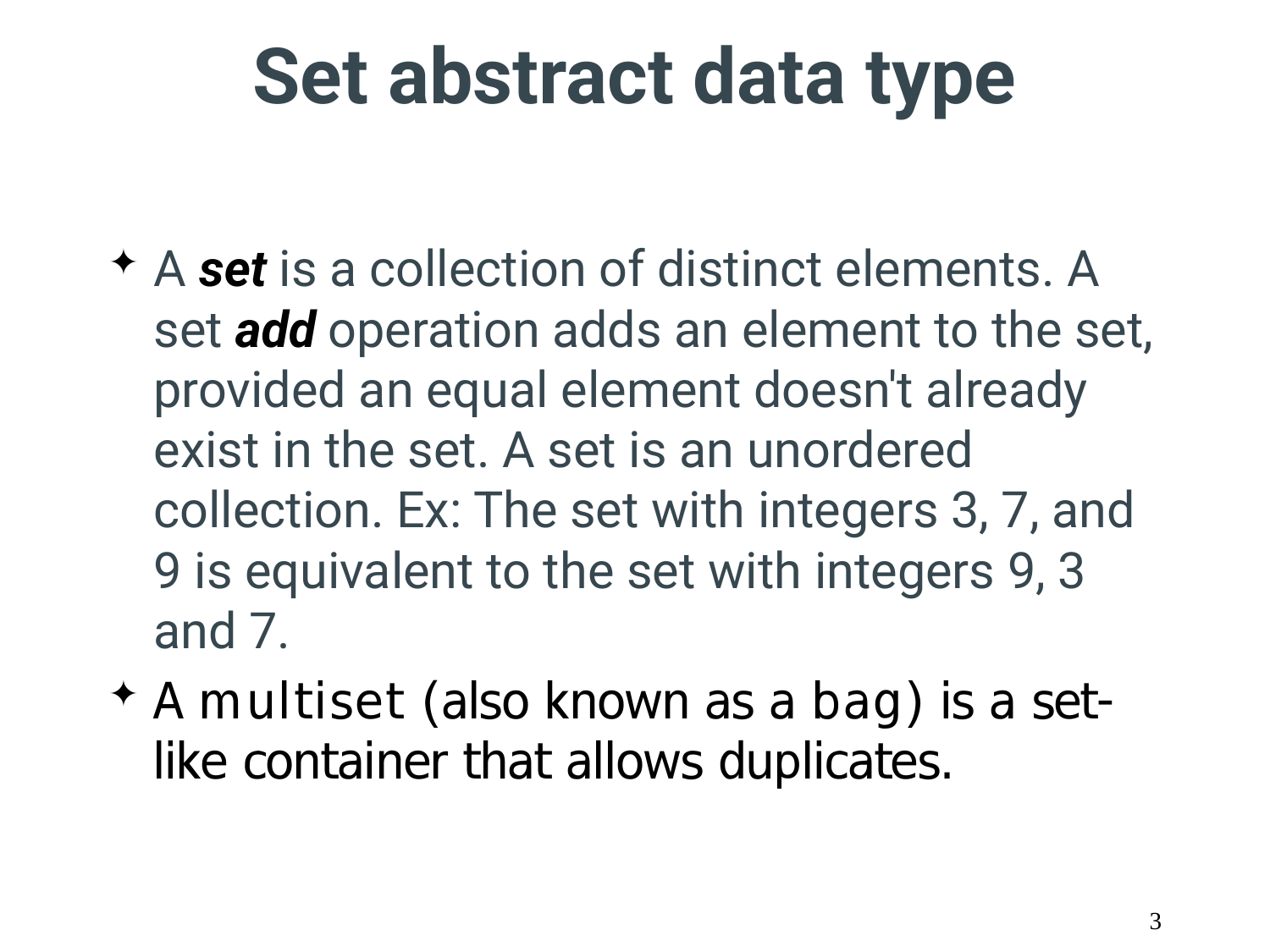

# Set abstract data type
A set is a collection of distinct elements. A set add operation adds an element to the set, provided an equal element doesn't already exist in the set. A set is an unordered collection. Ex: The set with integers 3, 7, and 9 is equivalent to the set with integers 9, 3 and 7.
A multiset (also known as a bag) is a set-like container that allows duplicates.

3